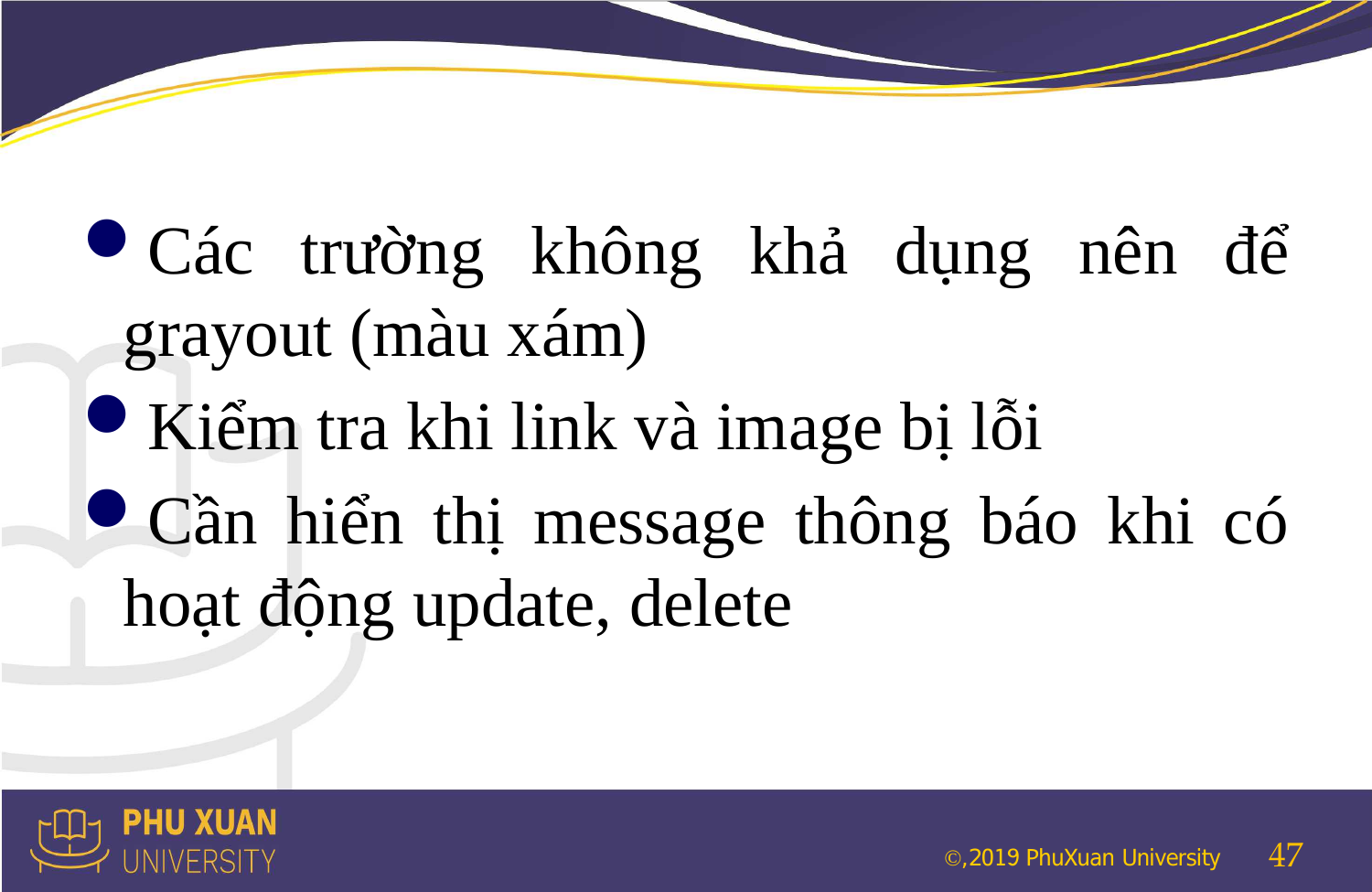

#
Các trường không khả dụng nên để grayout (màu xám)
Kiểm tra khi link và image bị lỗi
Cần hiển thị message thông báo khi có hoạt động update, delete

47